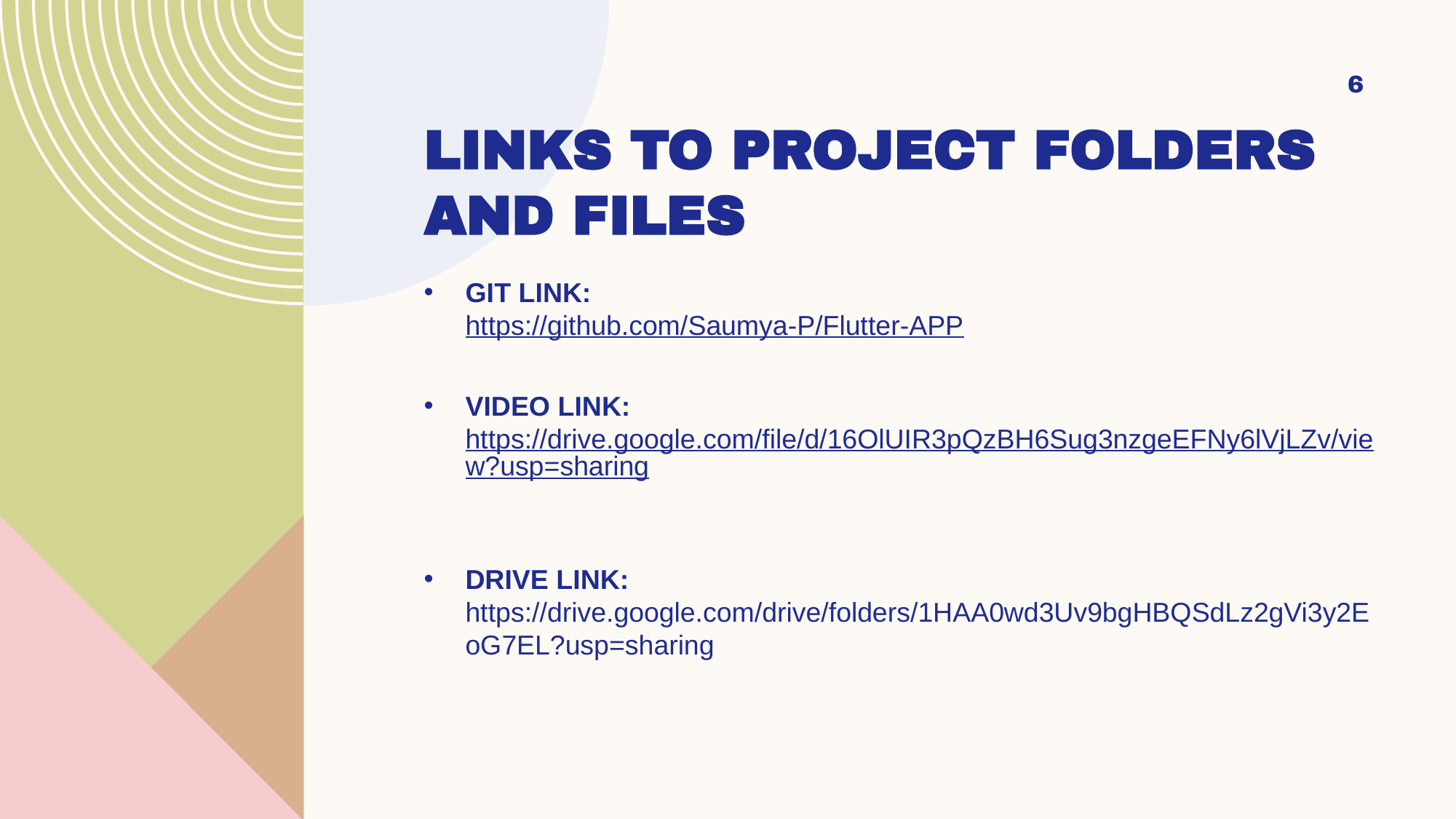

6
# LINKS TO PROJECT FOLDERS AND FILES
GIT LINK:
https://github.com/Saumya-P/Flutter-APP
VIDEO LINK:
https://drive.google.com/file/d/16OlUIR3pQzBH6Sug3nzgeEFNy6lVjLZv/view?usp=sharing
DRIVE LINK:
https://drive.google.com/drive/folders/1HAA0wd3Uv9bgHBQSdLz2gVi3y2EoG7EL?usp=sharing